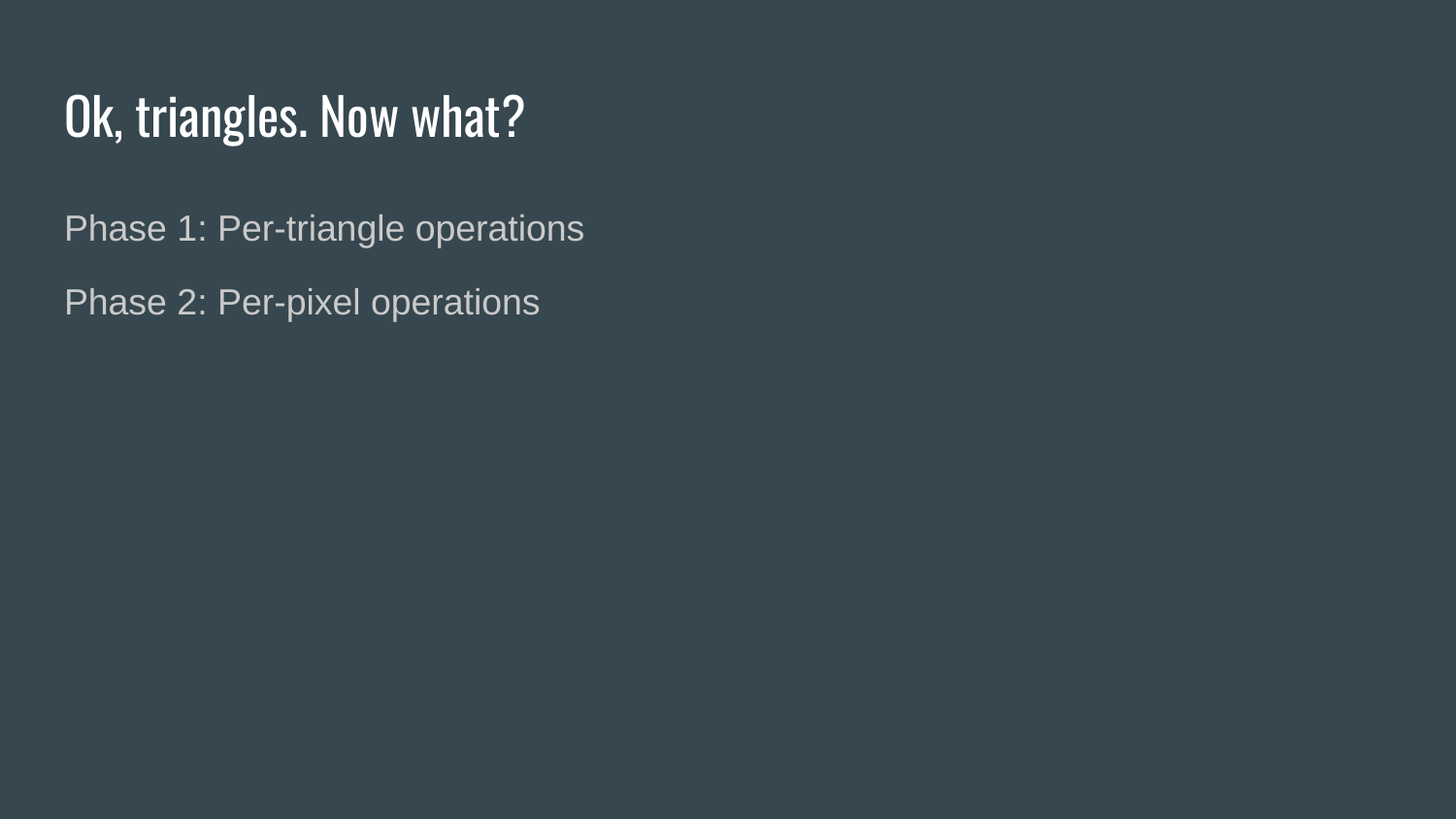

# Ok, triangles. Now what?
Phase 1: Per-triangle operations
Phase 2: Per-pixel operations